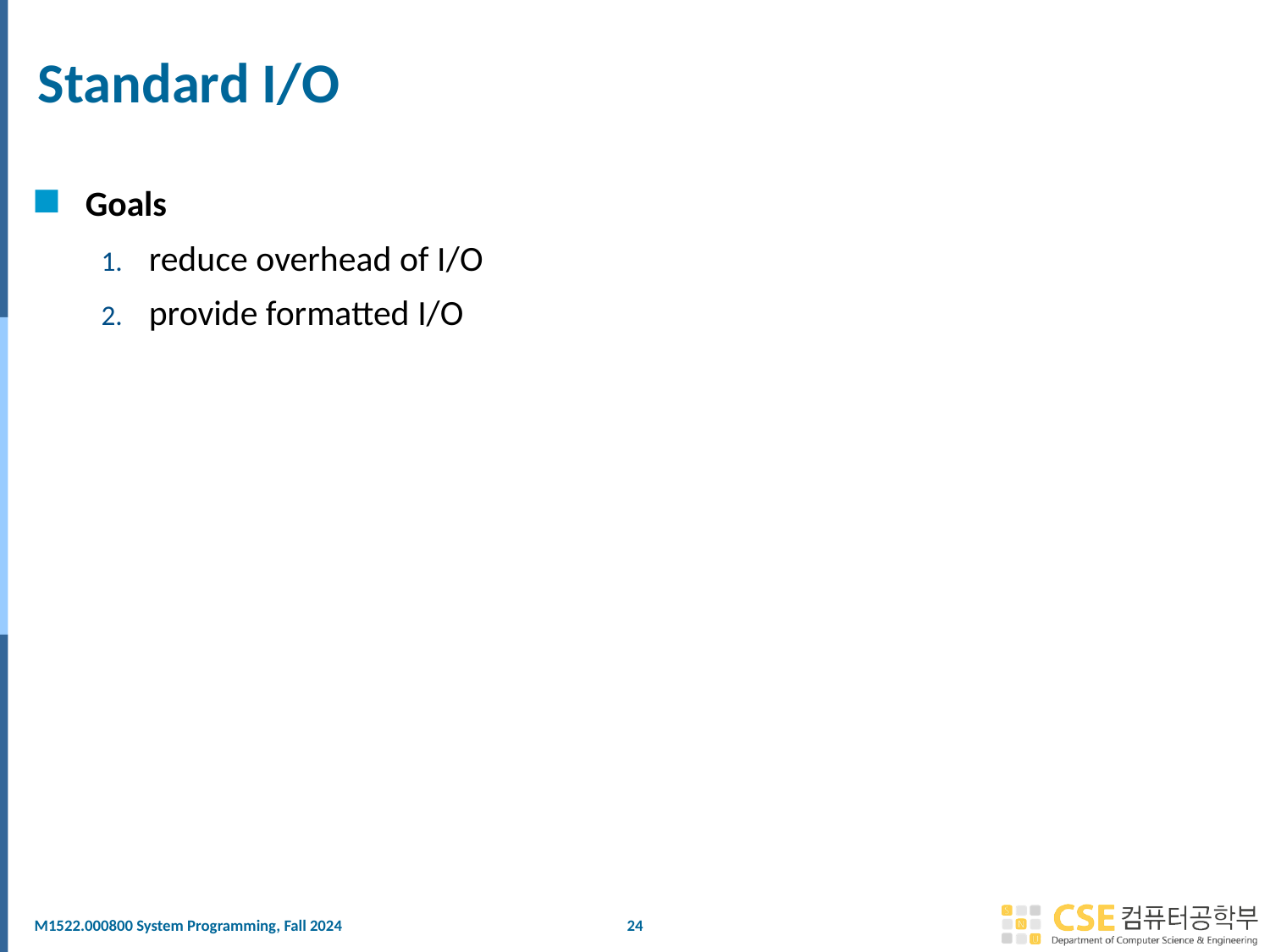

# Standard I/O
Goals
reduce overhead of I/O
provide formatted I/O